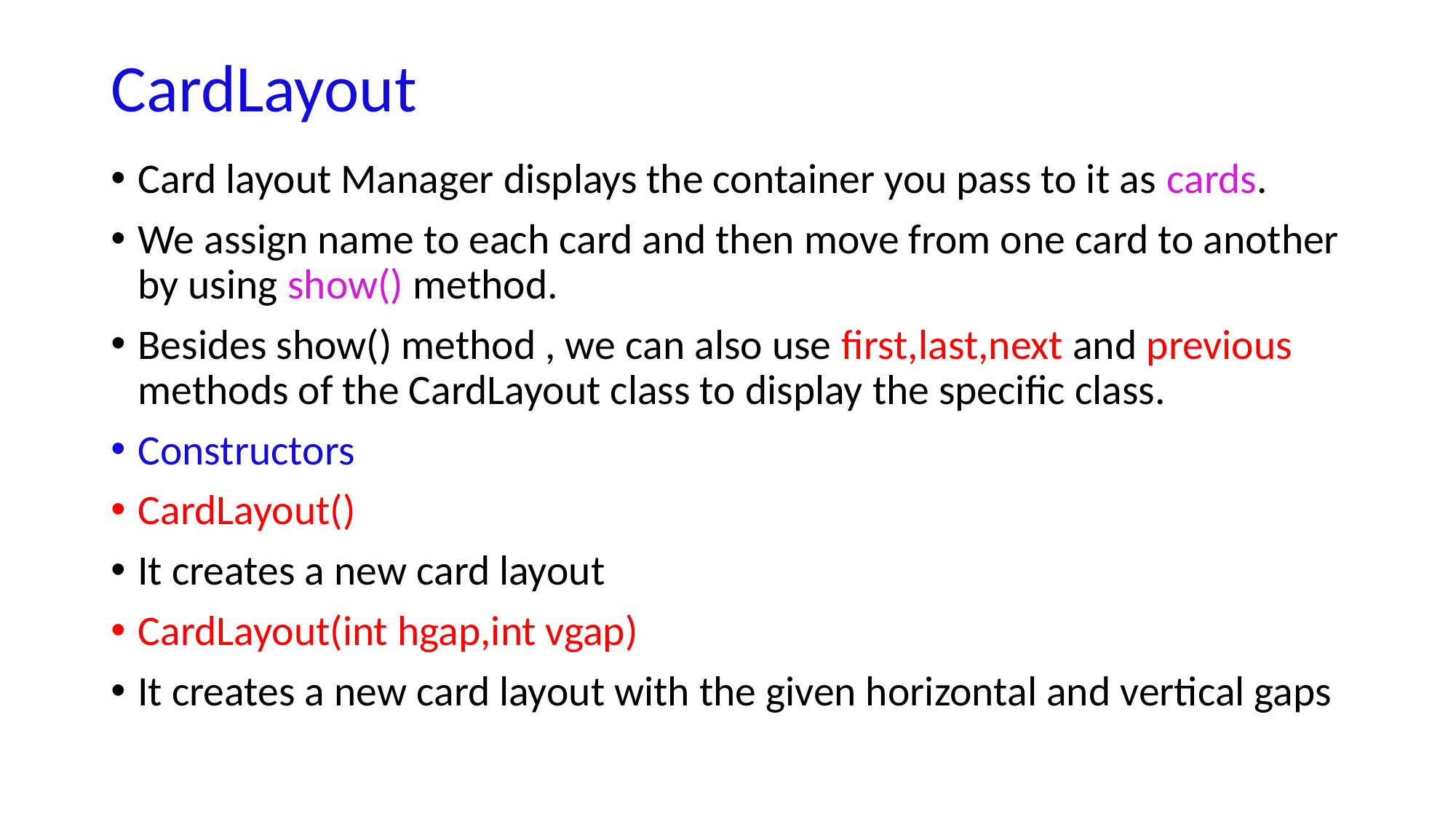

# CardLayout
Card layout Manager displays the container you pass to it as cards.
We assign name to each card and then move from one card to another by using show() method.
Besides show() method , we can also use first,last,next and previous methods of the CardLayout class to display the specific class.
Constructors
CardLayout()
It creates a new card layout
CardLayout(int hgap,int vgap)
It creates a new card layout with the given horizontal and vertical gaps